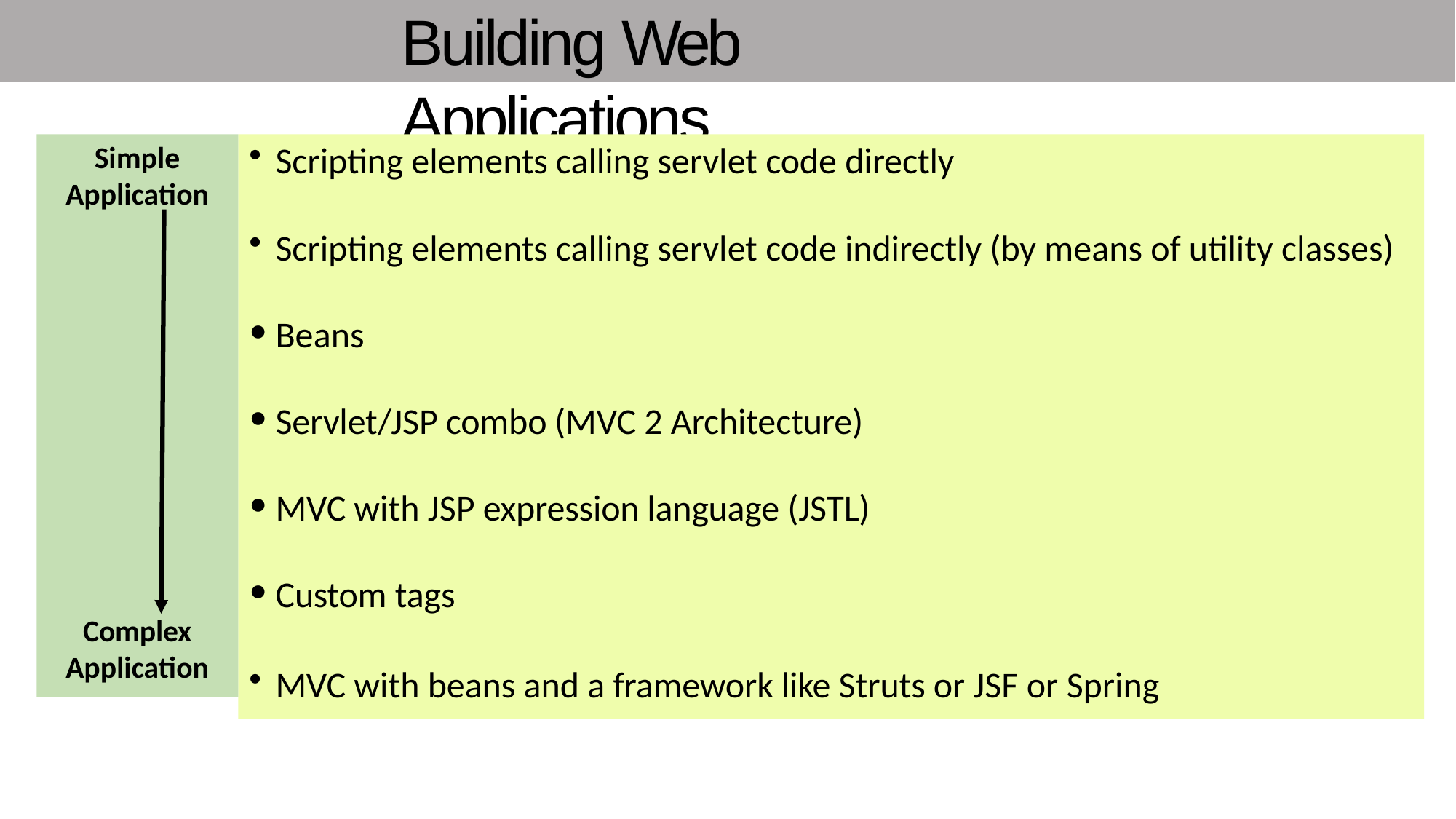

# Building Web Applications

Scripting elements calling servlet code directly
Simple
Application

Scripting elements calling servlet code indirectly (by means of utility classes)

Beans

Servlet/JSP combo (MVC 2 Architecture)

MVC with JSP expression language (JSTL)

Custom tags
Complex
Application
MVC with beans and a framework like Struts or JSF or Spring